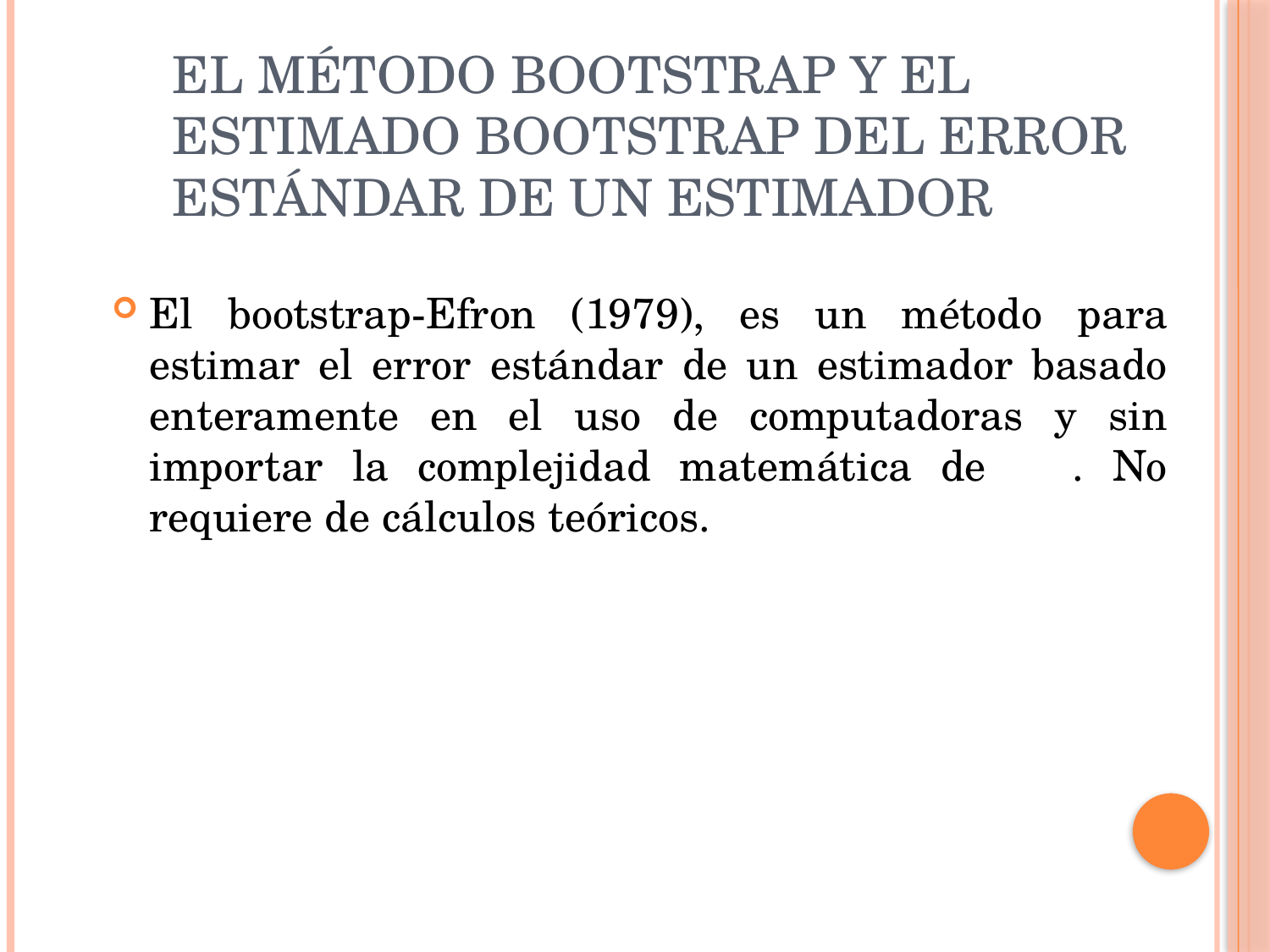

# EL MÉTODO BOOTSTRAP Y EL ESTIMADO BOOTSTRAP DEL ERROR ESTÁNDAR DE UN ESTIMADOR
El bootstrap-Efron (1979), es un método para estimar el error estándar de un estimador basado enteramente en el uso de computadoras y sin importar la complejidad matemática de   . No requiere de cálculos teóricos.